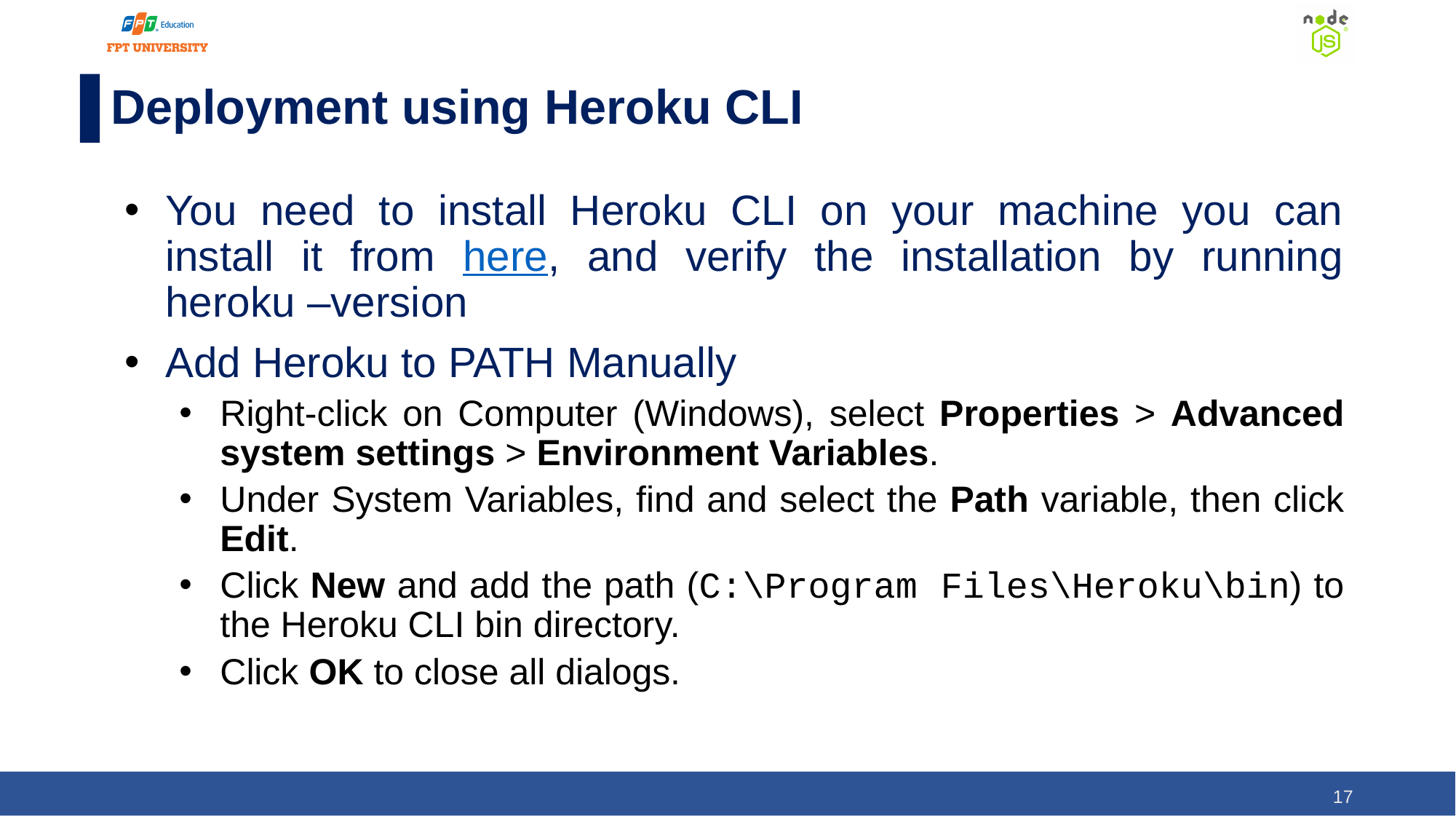

# Deployment using Heroku CLI
You need to install Heroku CLI on your machine you can install it from here, and verify the installation by running heroku –version
Add Heroku to PATH Manually
Right-click on Computer (Windows), select Properties > Advanced system settings > Environment Variables.
Under System Variables, find and select the Path variable, then click Edit.
Click New and add the path (C:\Program Files\Heroku\bin) to the Heroku CLI bin directory.
Click OK to close all dialogs.
17